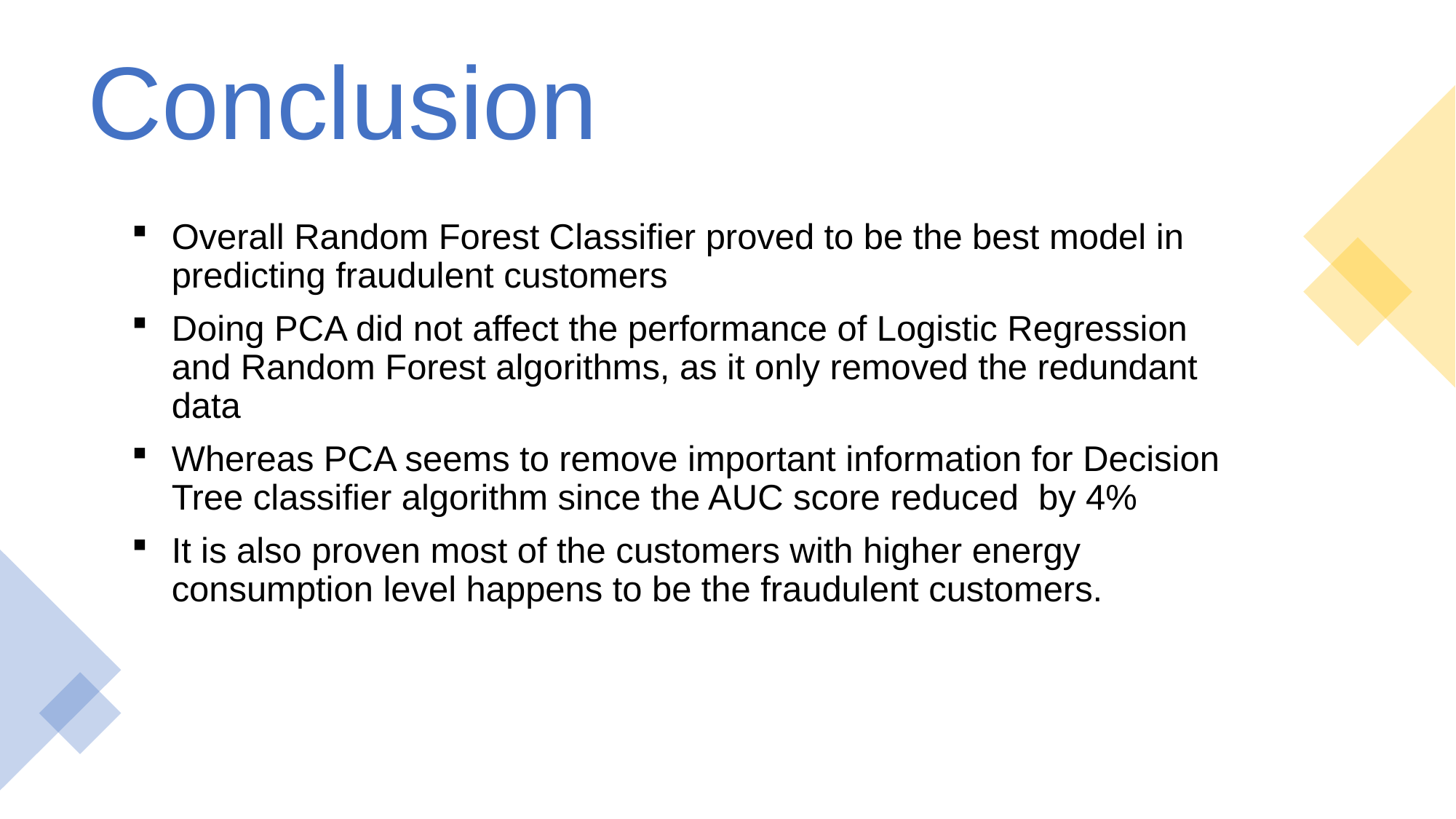

# Conclusion

Overall Random Forest Classifier proved to be the best model in predicting fraudulent customers
Doing PCA did not affect the performance of Logistic Regression and Random Forest algorithms, as it only removed the redundant data
Whereas PCA seems to remove important information for Decision Tree classifier algorithm since the AUC score reduced  by 4%
It is also proven most of the customers with higher energy consumption level happens to be the fraudulent customers.